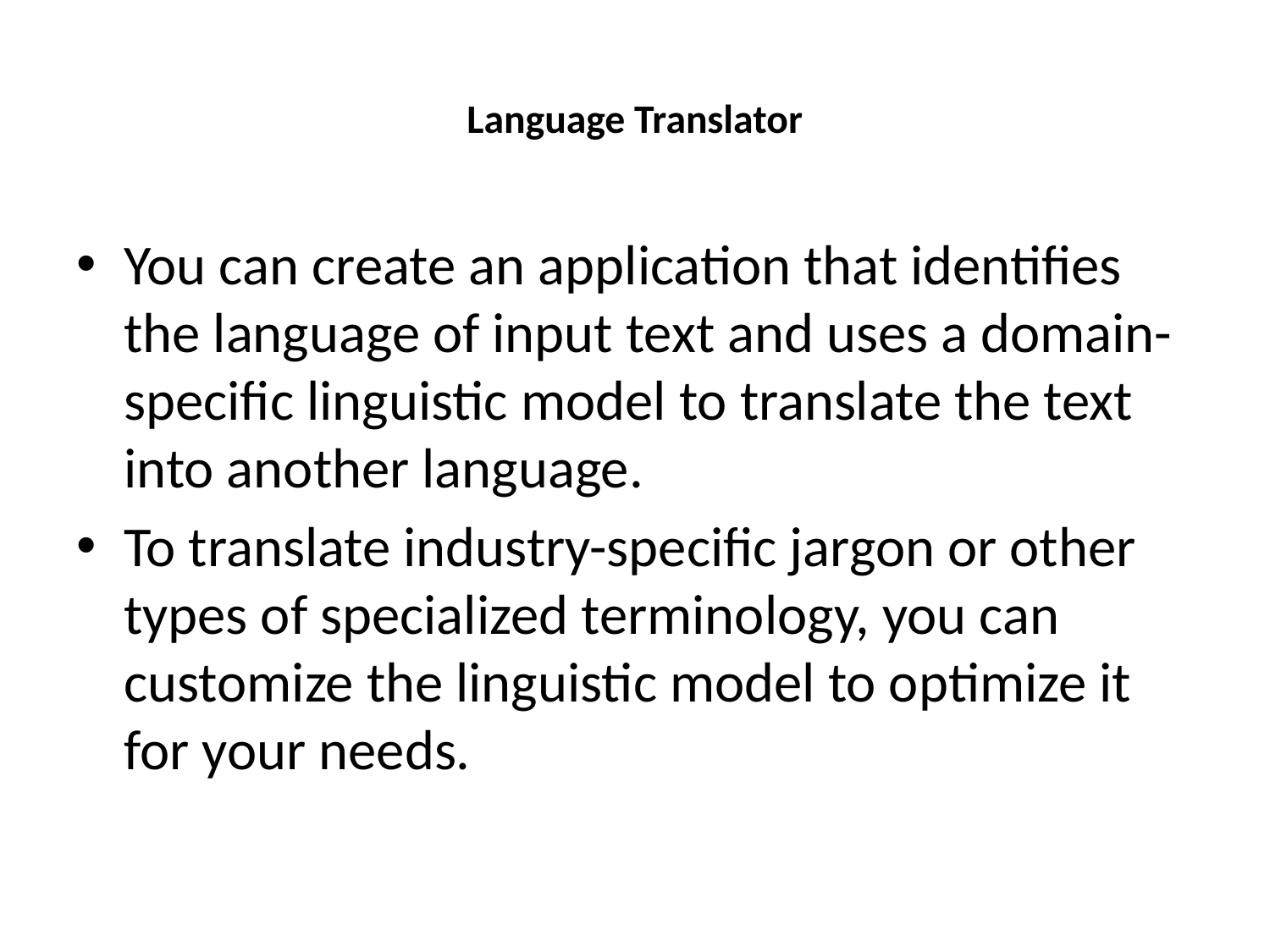

# Language Translator
You can create an application that identifies the language of input text and uses a domain-specific linguistic model to translate the text into another language.
To translate industry-specific jargon or other types of specialized terminology, you can customize the linguistic model to optimize it for your needs.